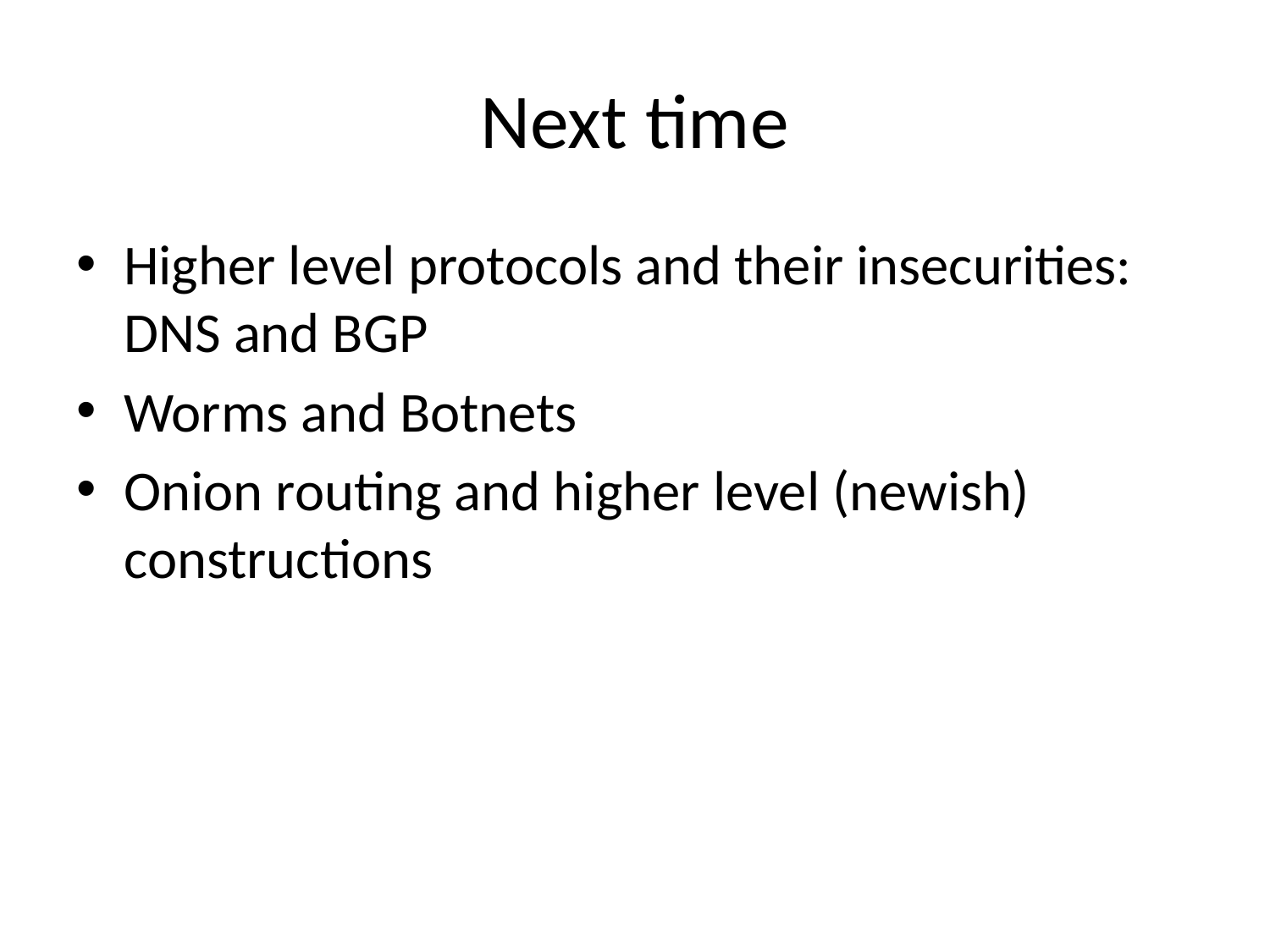

# Next time
Higher level protocols and their insecurities: DNS and BGP
Worms and Botnets
Onion routing and higher level (newish) constructions